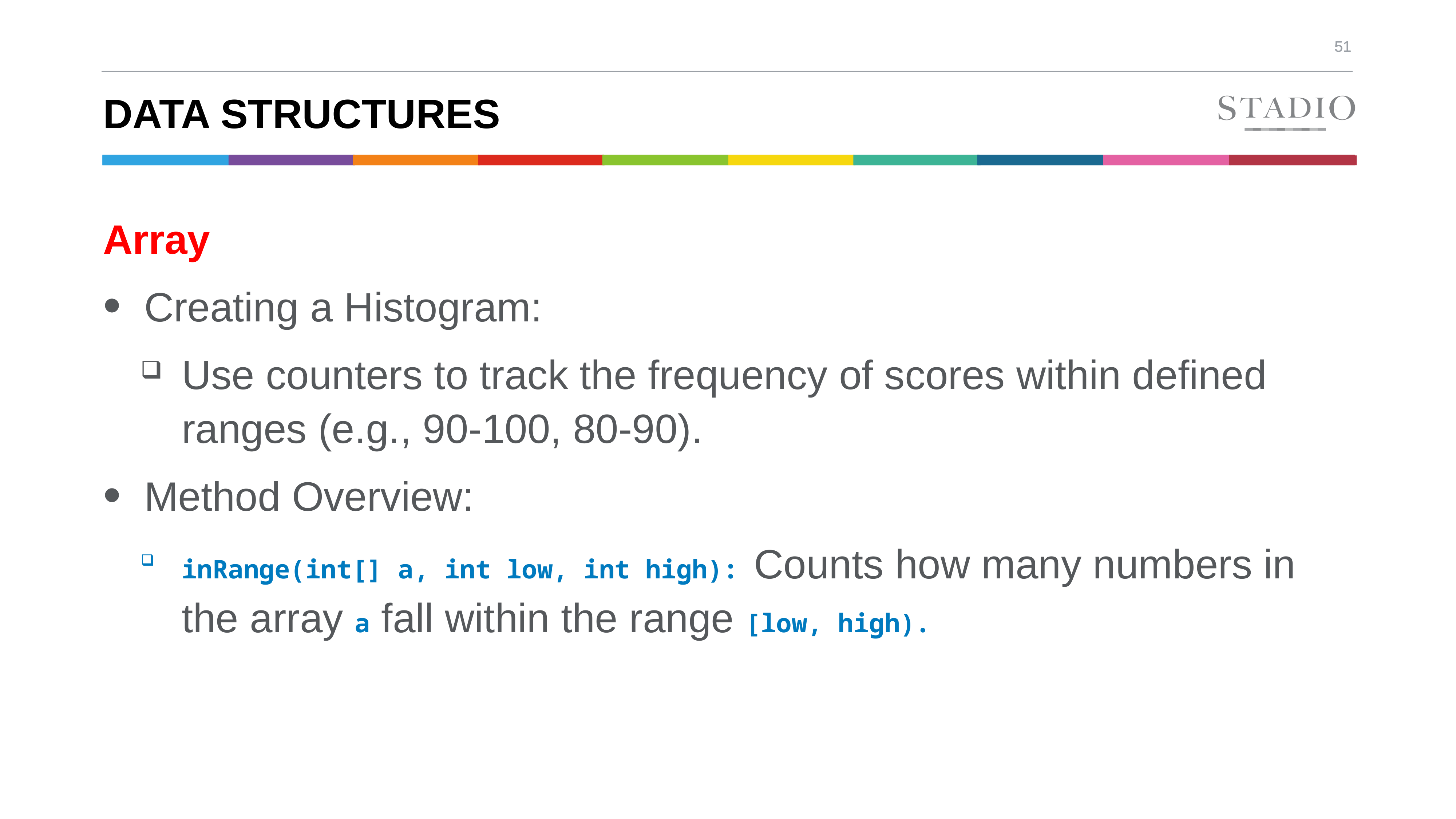

# DATA Structures

Array
Creating a Histogram:
Use counters to track the frequency of scores within defined ranges (e.g., 90-100, 80-90).
Method Overview:
inRange(int[] a, int low, int high): Counts how many numbers in the array a fall within the range [low, high).